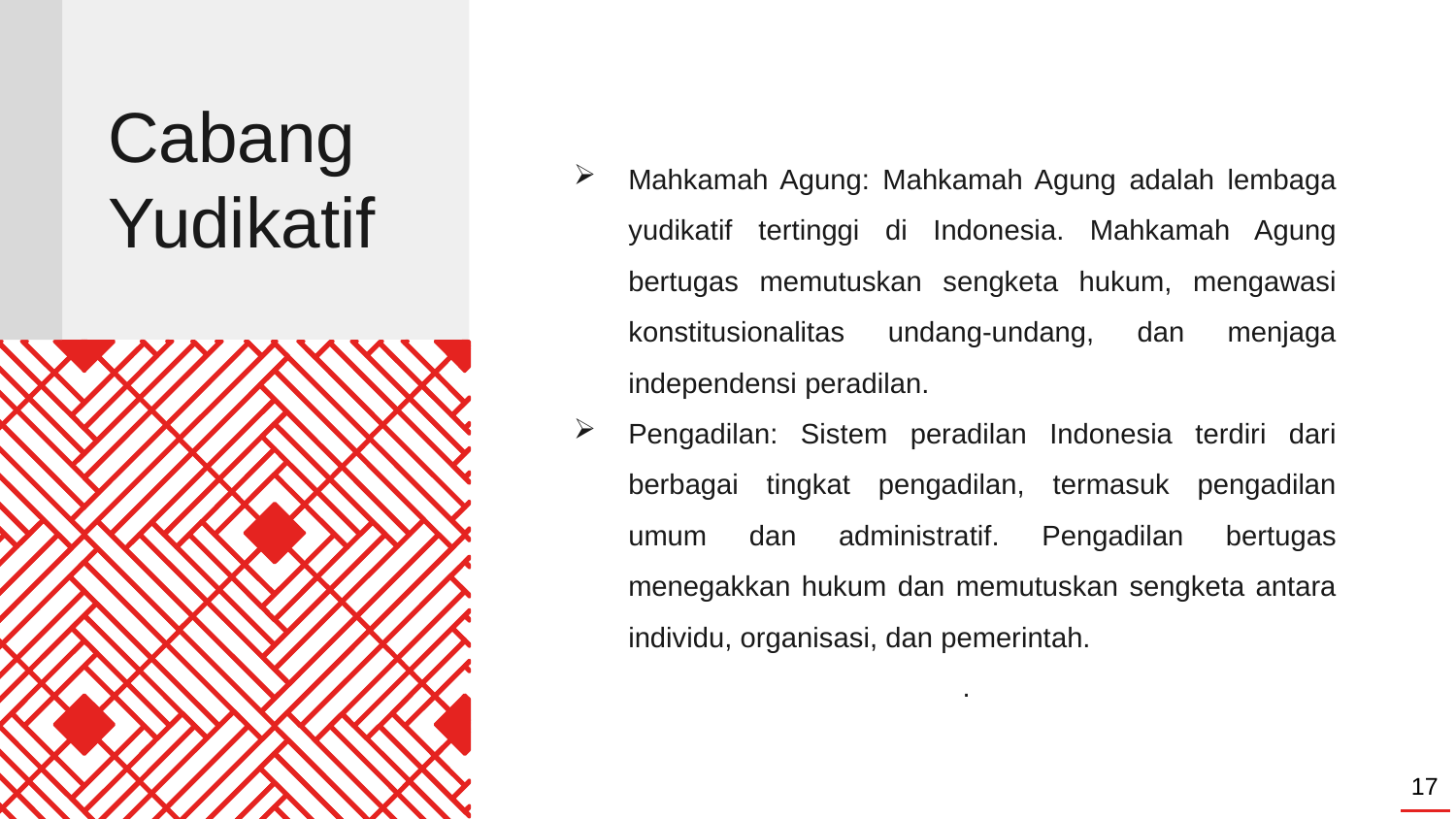

# Cabang Yudikatif
Mahkamah Agung: Mahkamah Agung adalah lembaga yudikatif tertinggi di Indonesia. Mahkamah Agung bertugas memutuskan sengketa hukum, mengawasi konstitusionalitas undang-undang, dan menjaga independensi peradilan.
Pengadilan: Sistem peradilan Indonesia terdiri dari berbagai tingkat pengadilan, termasuk pengadilan umum dan administratif. Pengadilan bertugas menegakkan hukum dan memutuskan sengketa antara individu, organisasi, dan pemerintah.
.
17